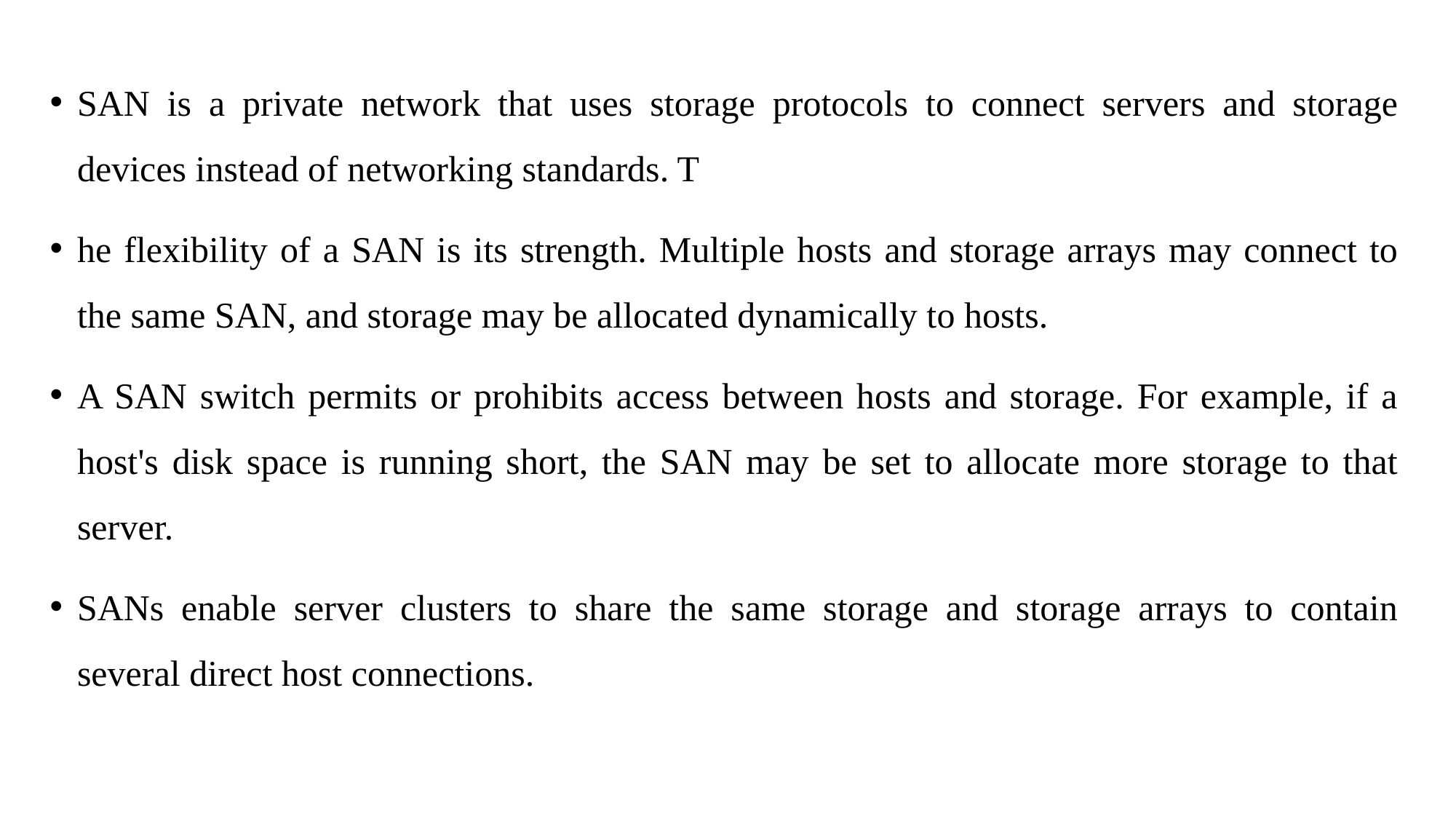

SAN is a private network that uses storage protocols to connect servers and storage devices instead of networking standards. T
he flexibility of a SAN is its strength. Multiple hosts and storage arrays may connect to the same SAN, and storage may be allocated dynamically to hosts.
A SAN switch permits or prohibits access between hosts and storage. For example, if a host's disk space is running short, the SAN may be set to allocate more storage to that server.
SANs enable server clusters to share the same storage and storage arrays to contain several direct host connections.